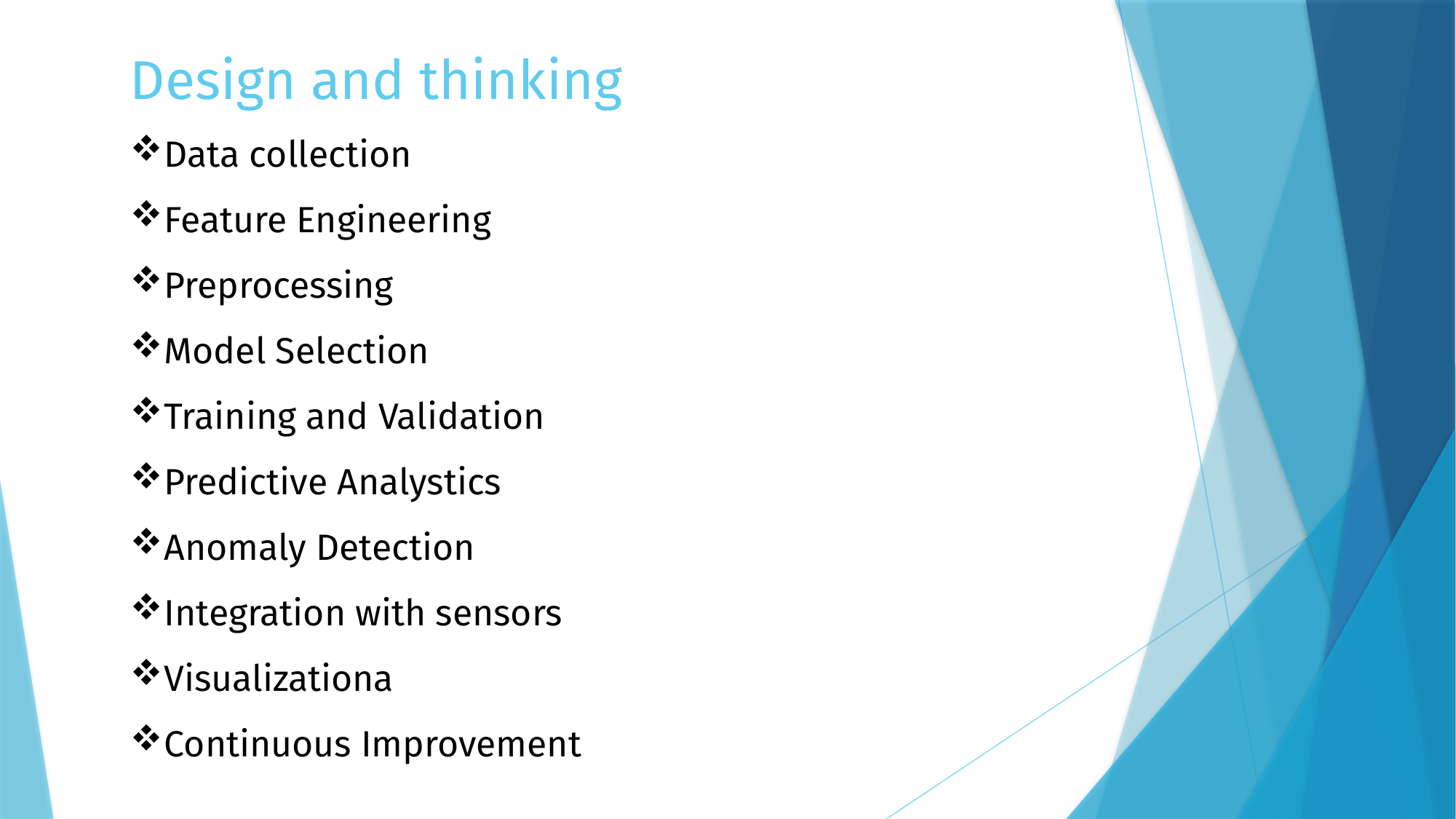

Design and thinking

Data collection
Feature Engineering
Preprocessing
Model Selection
Training and Validation
Predictive Analystics
Anomaly Detection
Integration with sensors
Visualizationa
Continuous Improvement